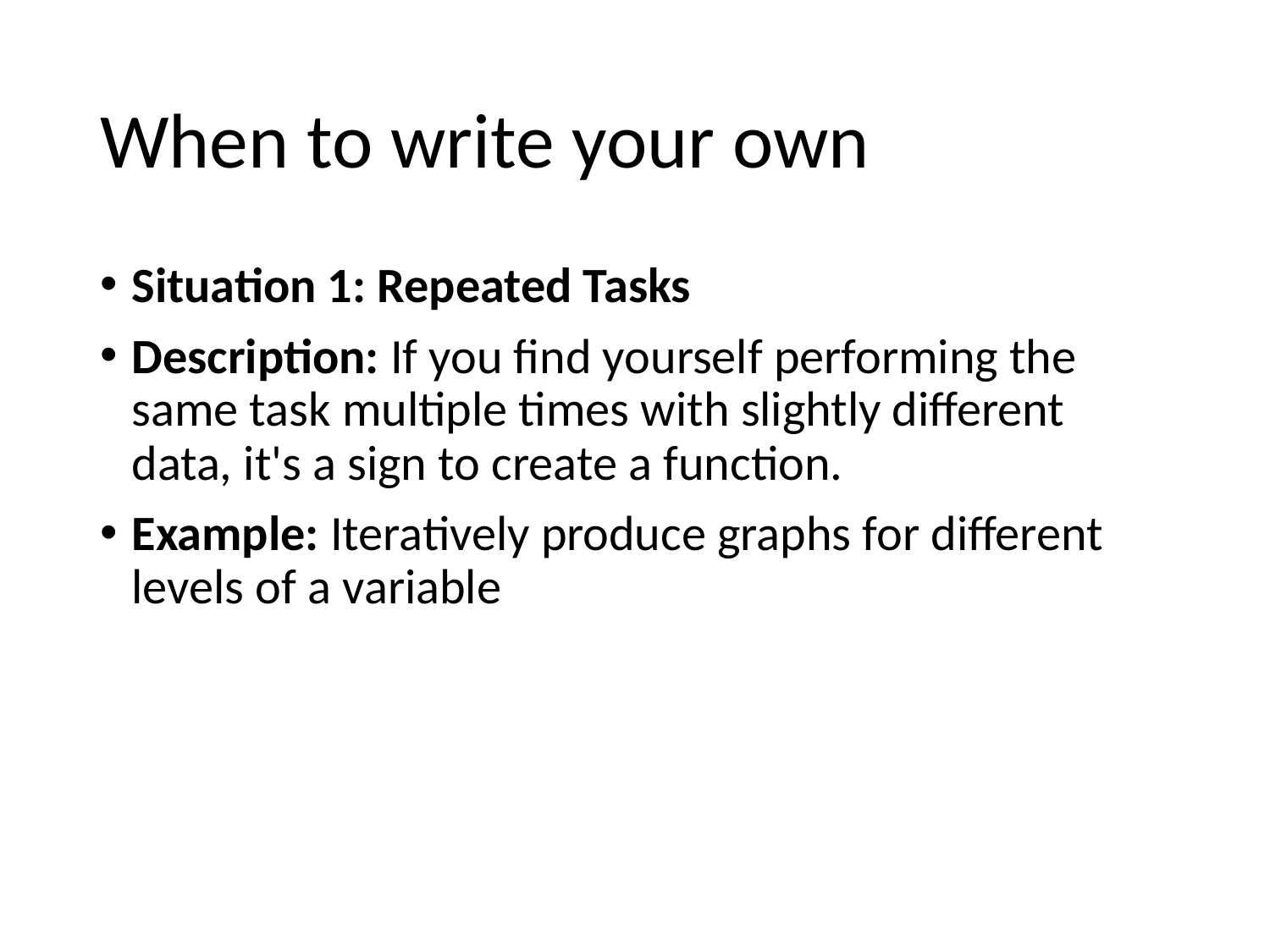

# When to write your own
Situation 1: Repeated Tasks
Description: If you find yourself performing the same task multiple times with slightly different data, it's a sign to create a function.
Example: Iteratively produce graphs for different levels of a variable